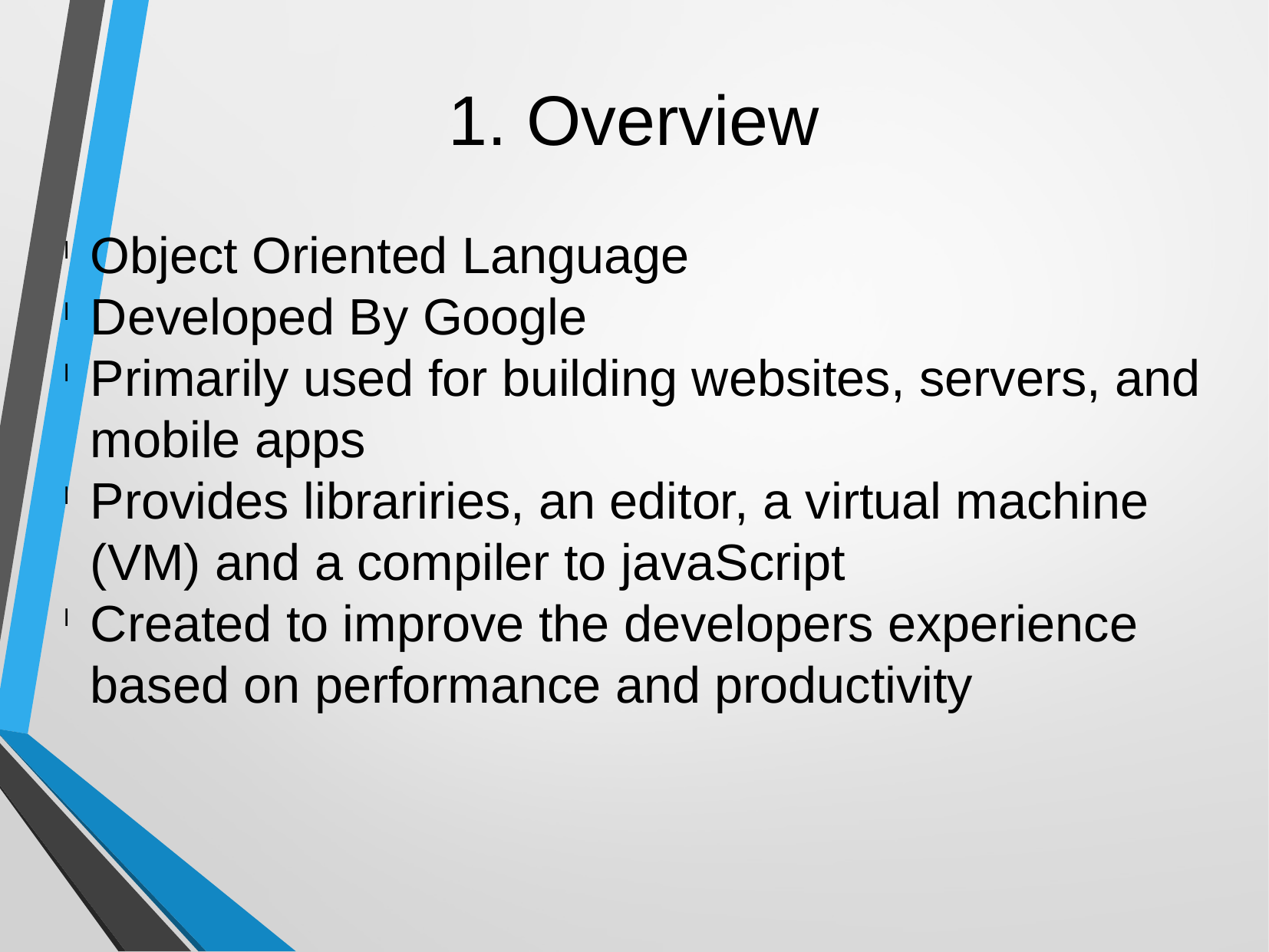

1. Overview
Object Oriented Language
Developed By Google
Primarily used for building websites, servers, and mobile apps
Provides librariries, an editor, a virtual machine (VM) and a compiler to javaScript
Created to improve the developers experience based on performance and productivity